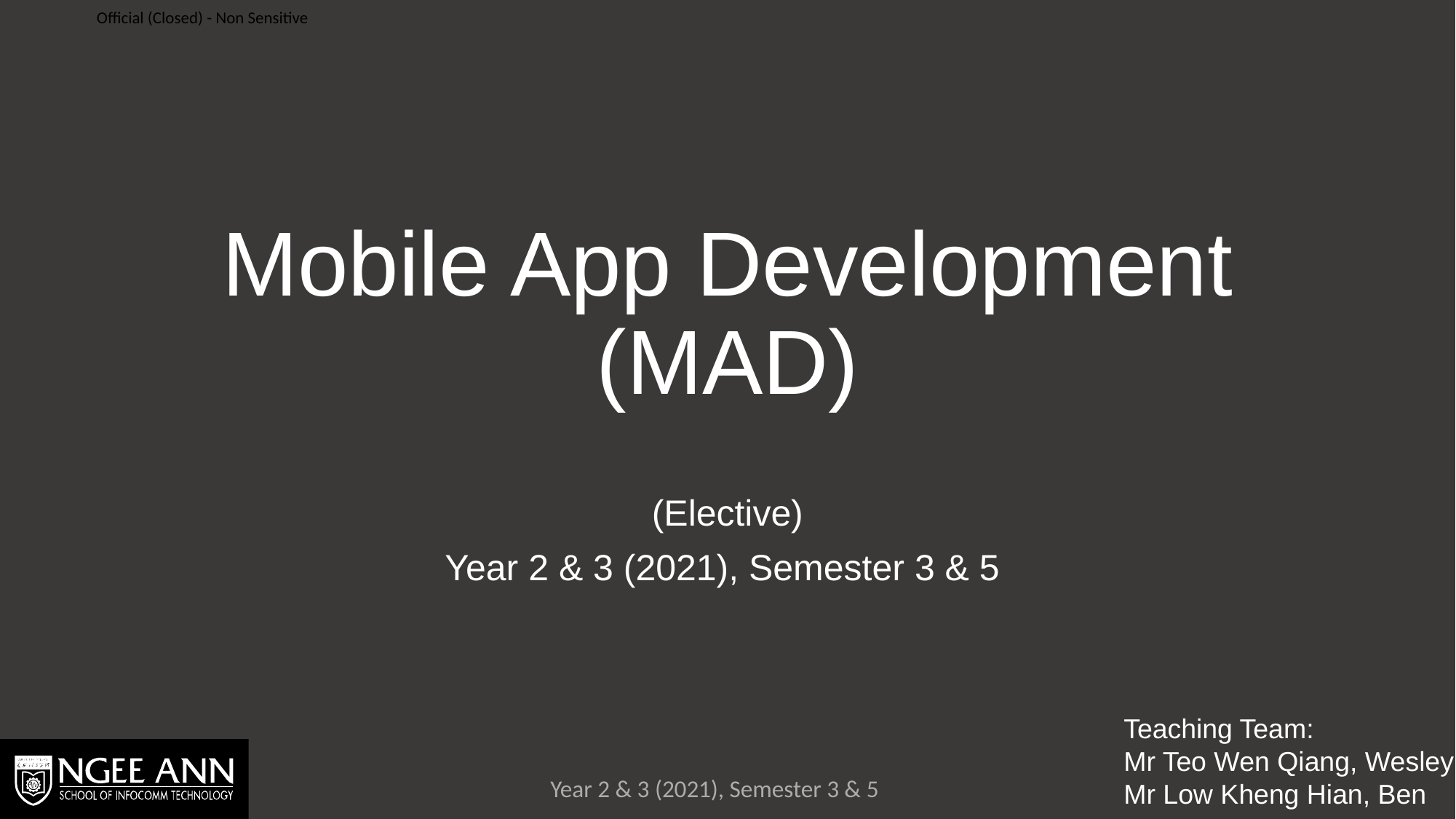

# Mobile App Development (MAD)

(Elective)
Year 2 & 3 (2021), Semester 3 & 5
Teaching Team:
Mr Teo Wen Qiang, Wesley
Mr Low Kheng Hian, Ben